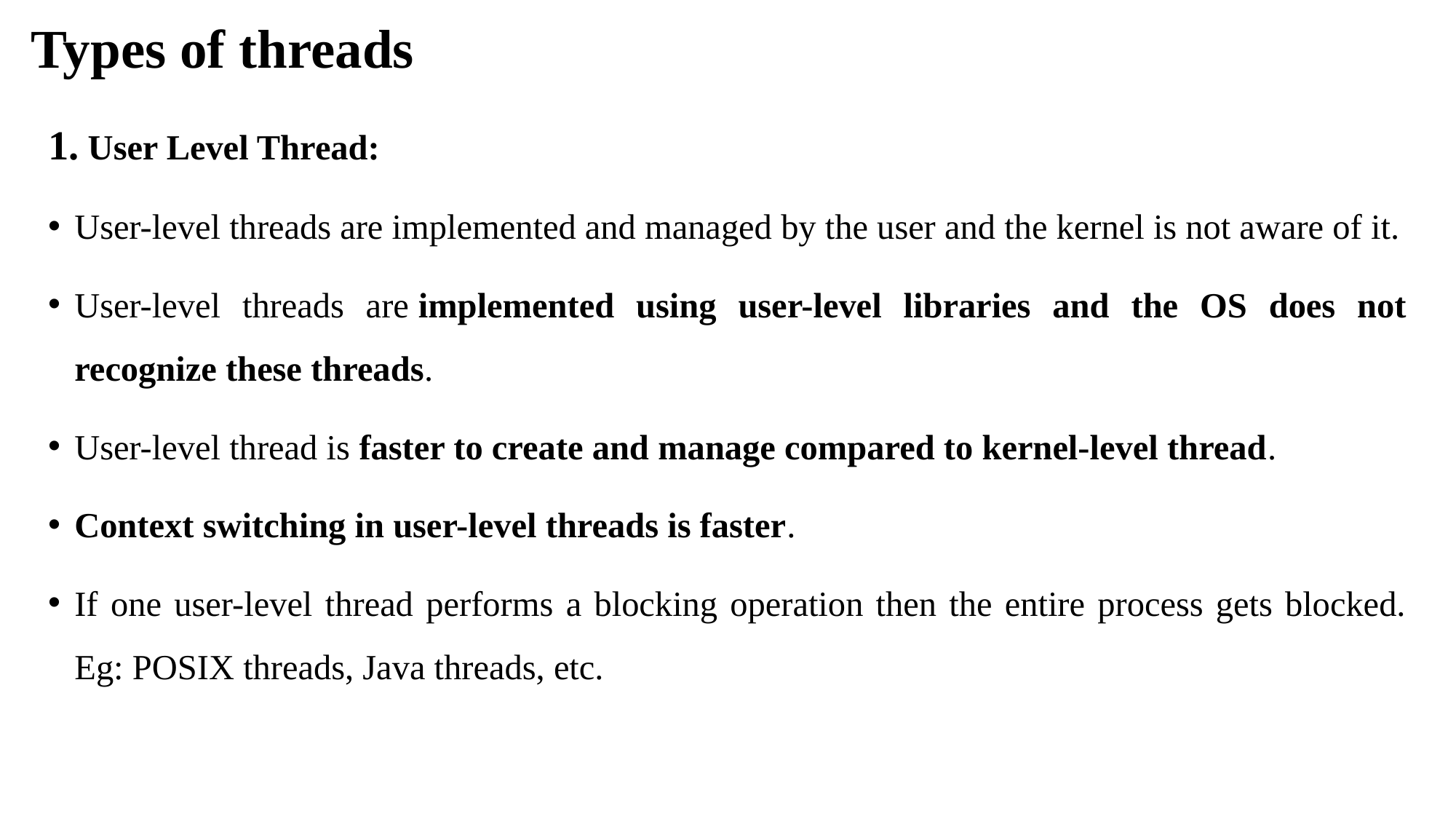

# Types of threads
1. User Level Thread:
User-level threads are implemented and managed by the user and the kernel is not aware of it.
User-level threads are implemented using user-level libraries and the OS does not recognize these threads.
User-level thread is faster to create and manage compared to kernel-level thread.
Context switching in user-level threads is faster.
If one user-level thread performs a blocking operation then the entire process gets blocked. Eg: POSIX threads, Java threads, etc.